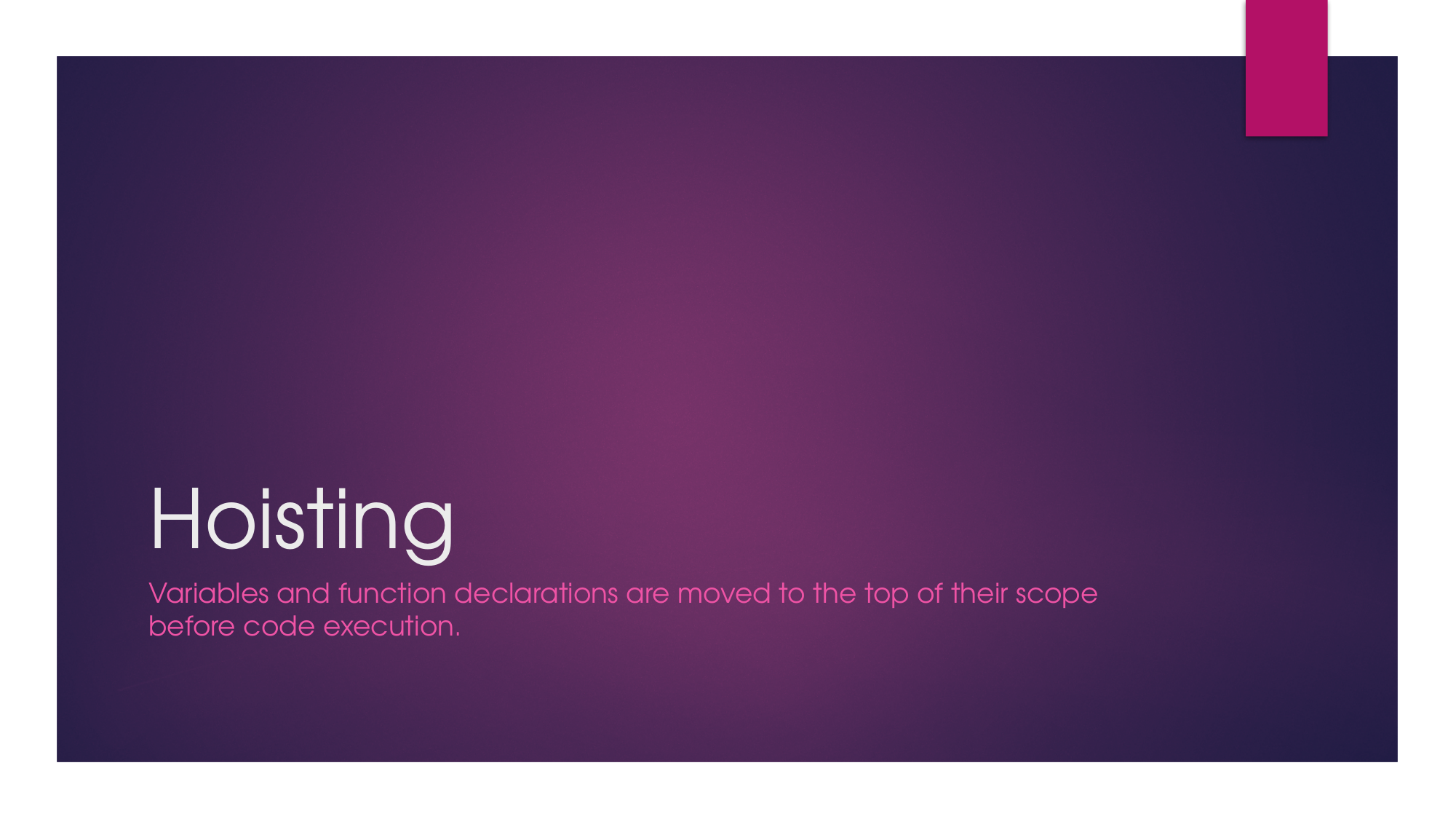

# Hoisting
Variables and function declarations are moved to the top of their scope before code execution.